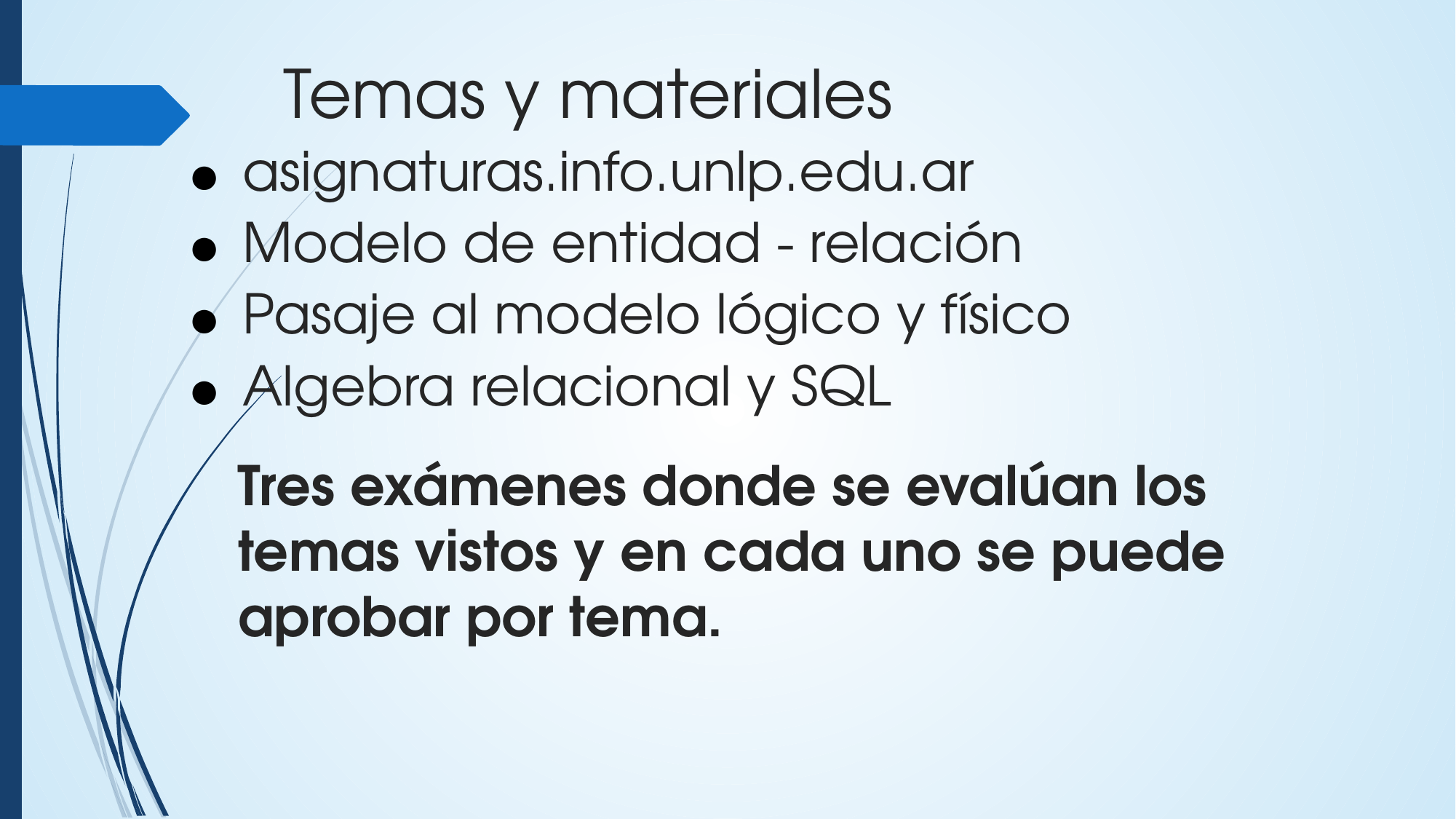

Temas y materiales
asignaturas.info.unlp.edu.ar
Modelo de entidad - relación
Pasaje al modelo lógico y físico
Algebra relacional y SQL

Tres exámenes donde se evalúan los temas vistos y en cada uno se puede aprobar por tema.